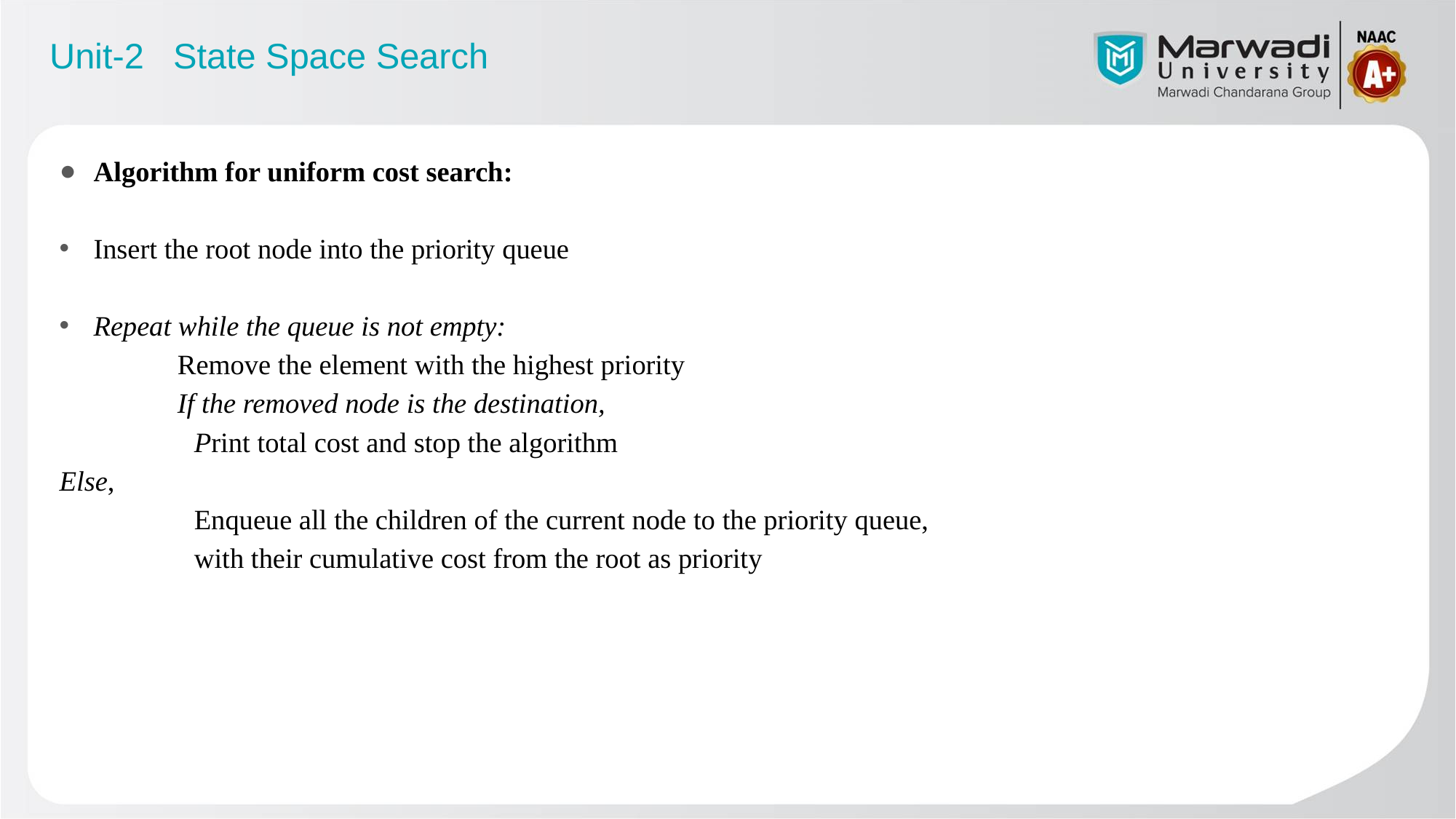

Unit-2   State Space Search

Algorithm for uniform cost search:

Insert the root node into the priority queue

Repeat while the queue is not empty:
	Remove the element with the highest priority
	If the removed node is the destination,
                   Print total cost and stop the algorithm
	Else,
                   Enqueue all the children of the current node to the priority queue,
                   with their cumulative cost from the root as priority